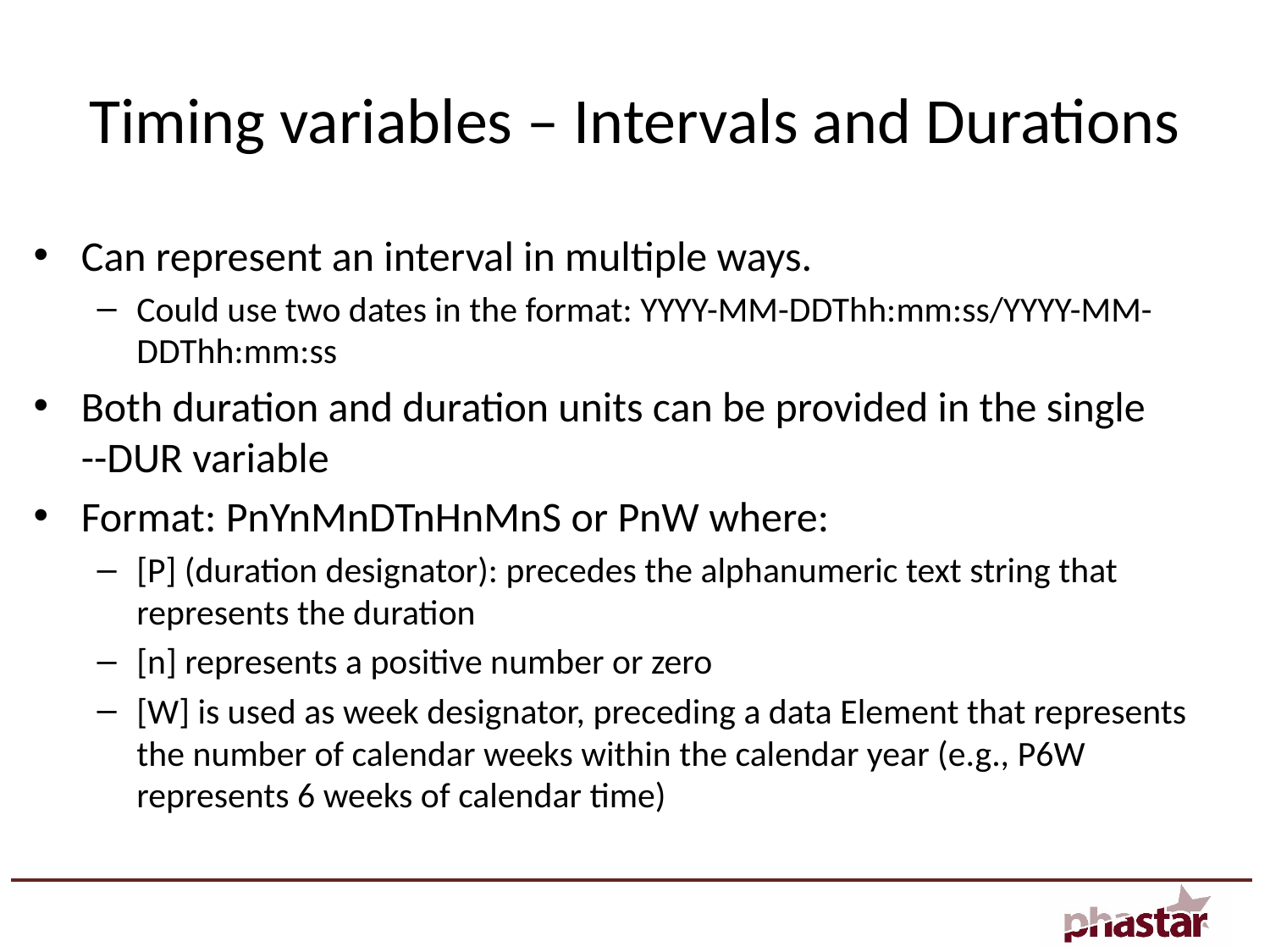

# Timing variables – Intervals and Durations
Can represent an interval in multiple ways.
Could use two dates in the format: YYYY-MM-DDThh:mm:ss/YYYY-MM-DDThh:mm:ss
Both duration and duration units can be provided in the single
--DUR variable
Format: PnYnMnDTnHnMnS or PnW where:
[P] (duration designator): precedes the alphanumeric text string that represents the duration
[n] represents a positive number or zero
[W] is used as week designator, preceding a data Element that represents the number of calendar weeks within the calendar year (e.g., P6W represents 6 weeks of calendar time)